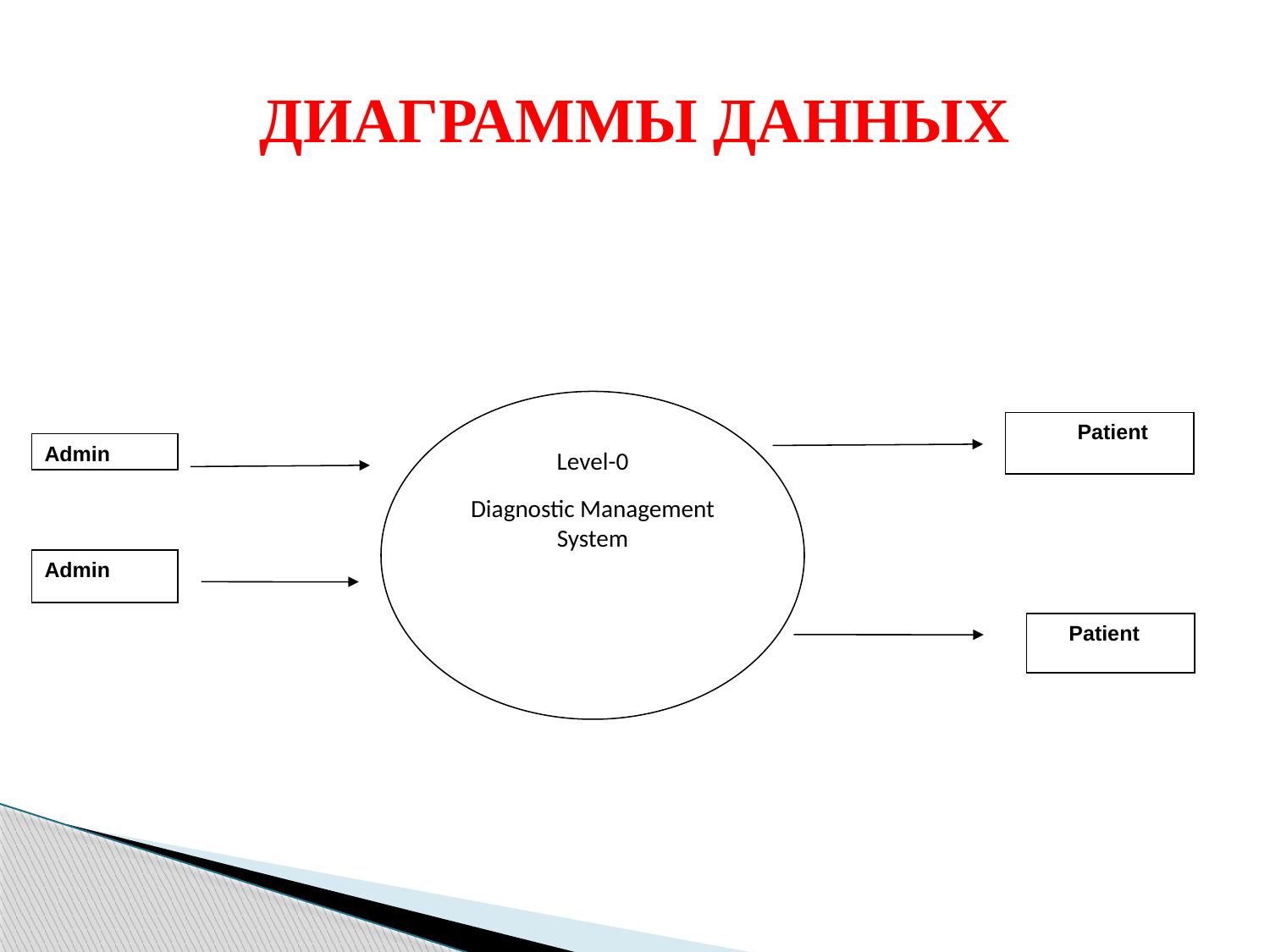

# ДИАГРАММЫ ДАННЫХ

Level-0
Diagnostic Management System
          Patient
Admin

Admin

     Patient